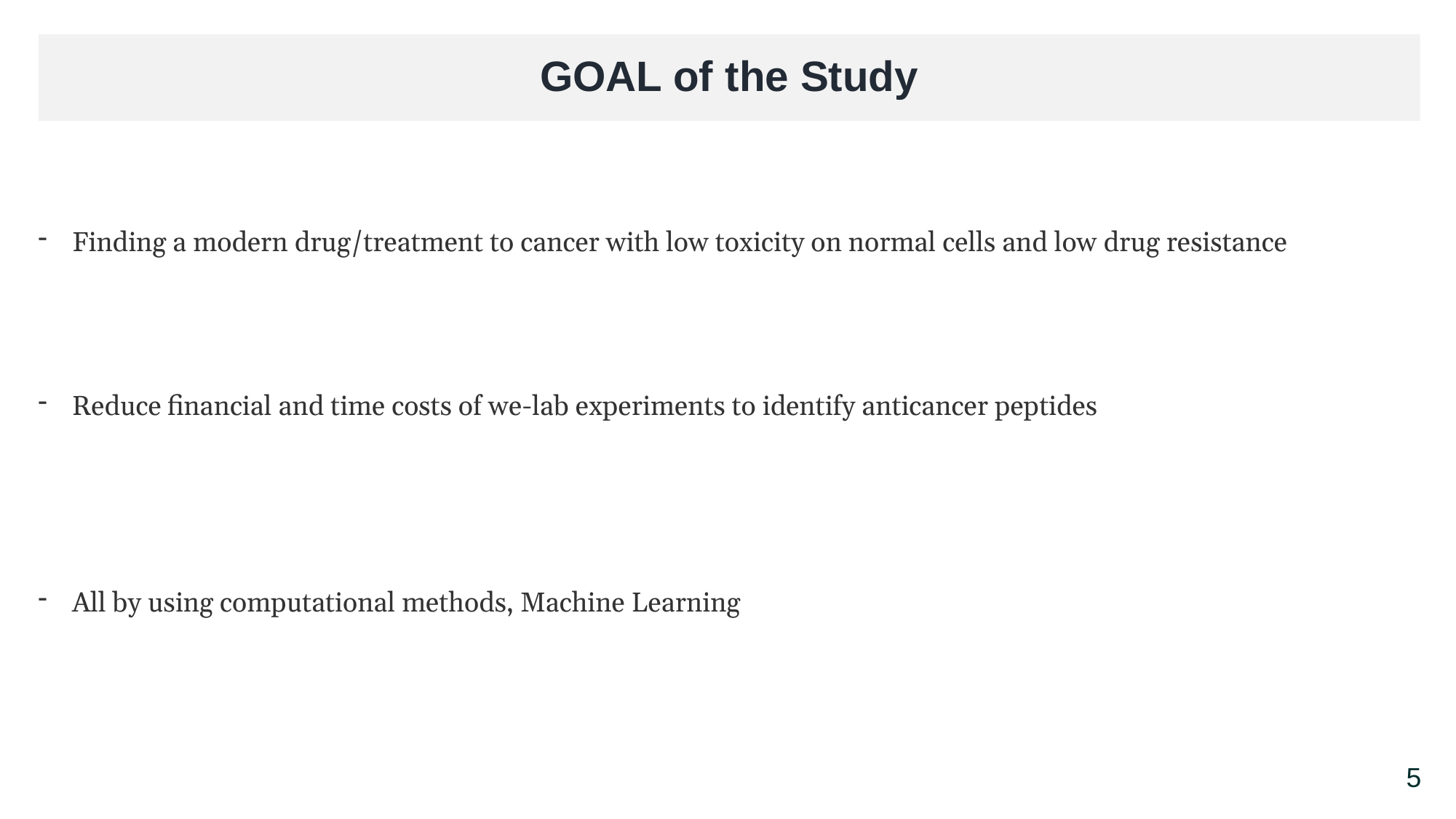

GOAL of the Study

Finding a modern drug/treatment to cancer with low toxicity on normal cells and low drug resistance

Reduce financial and time costs of we-lab experiments to identify anticancer peptides

All by using computational methods, Machine Learning

5